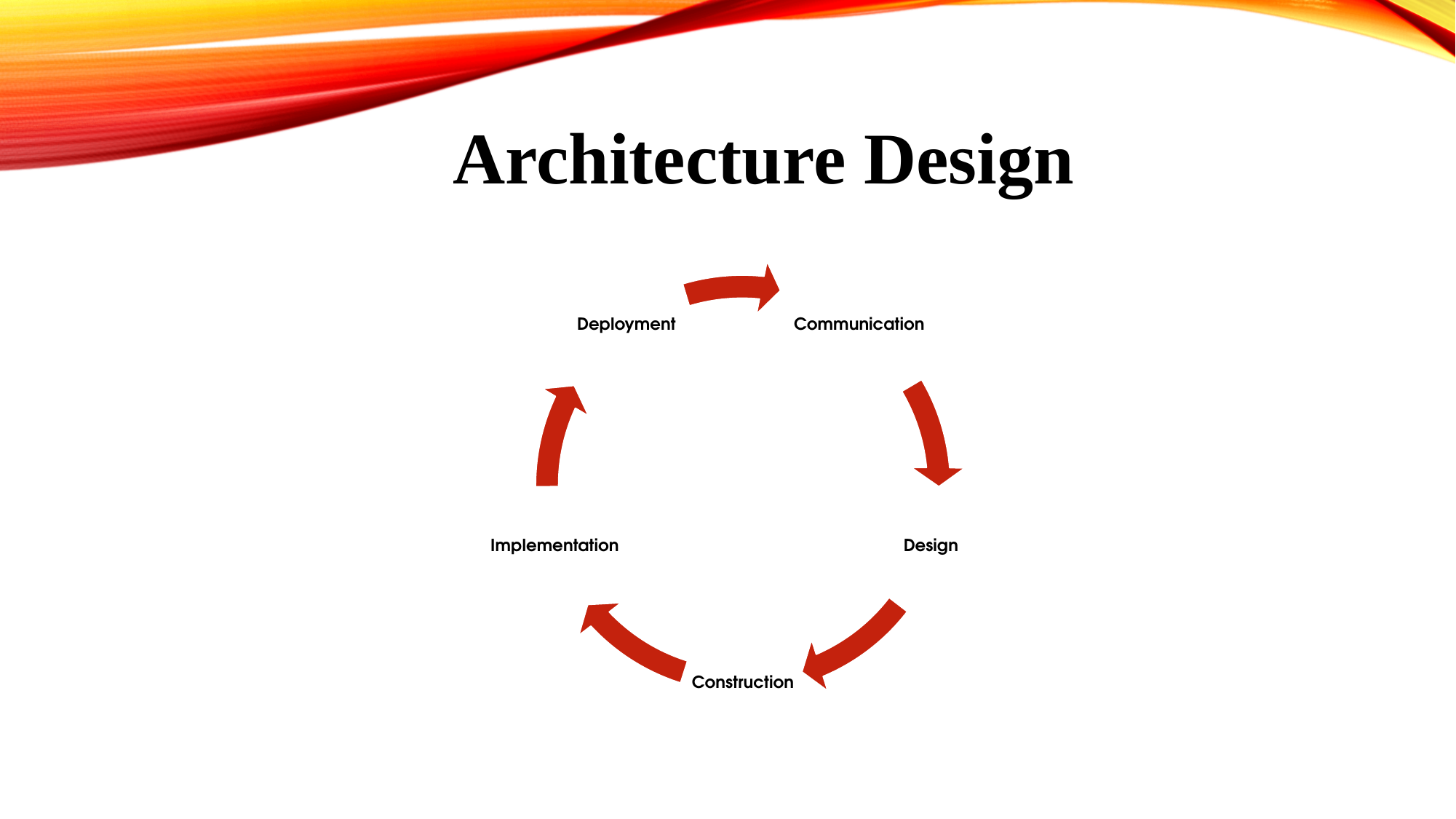

Architecture Design
Communication
Design
Construction
Implementation
Deployment